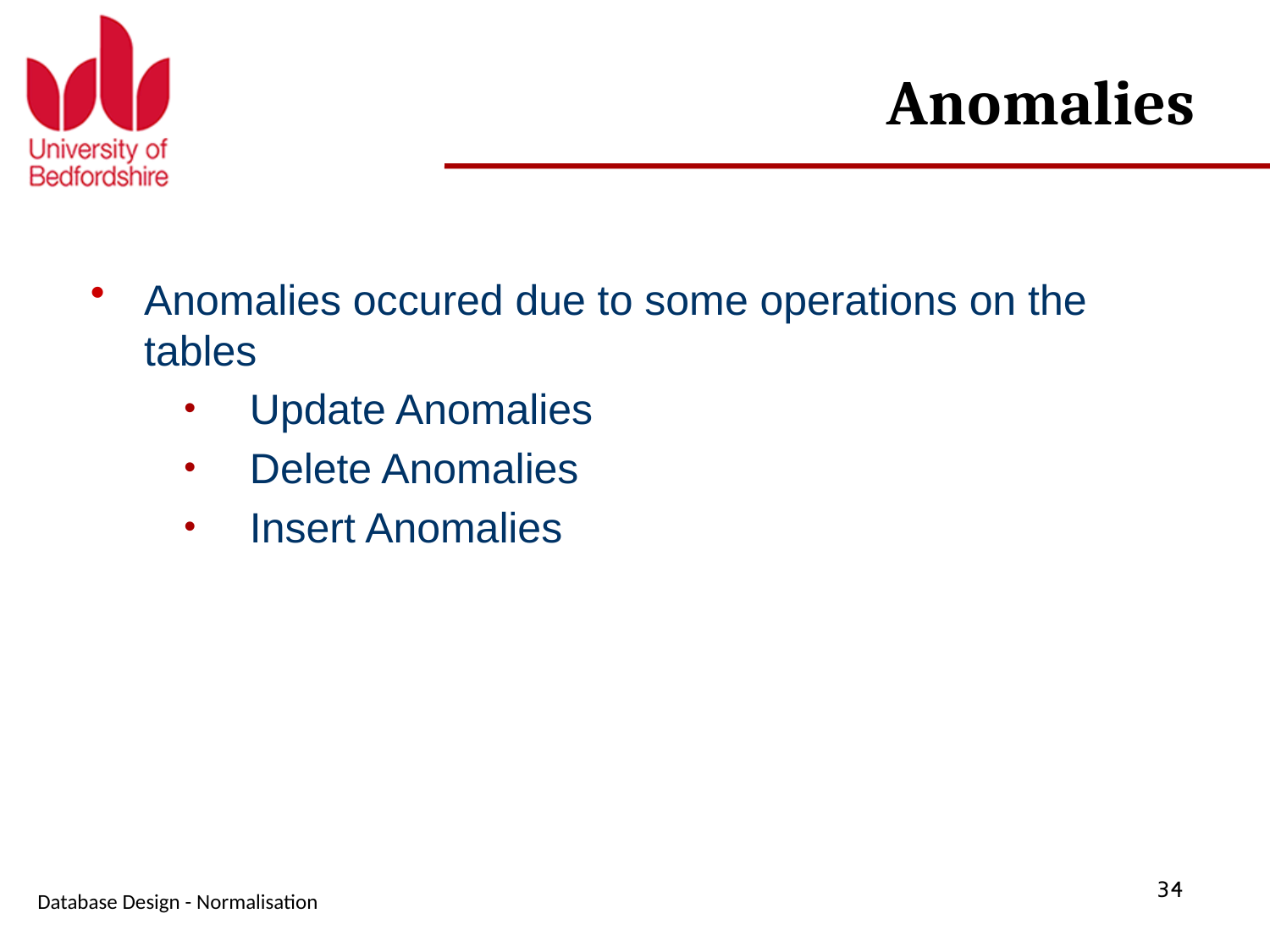

# Anomalies
Anomalies occured due to some operations on the tables
Update Anomalies
Delete Anomalies
Insert Anomalies

Database Design - Normalisation